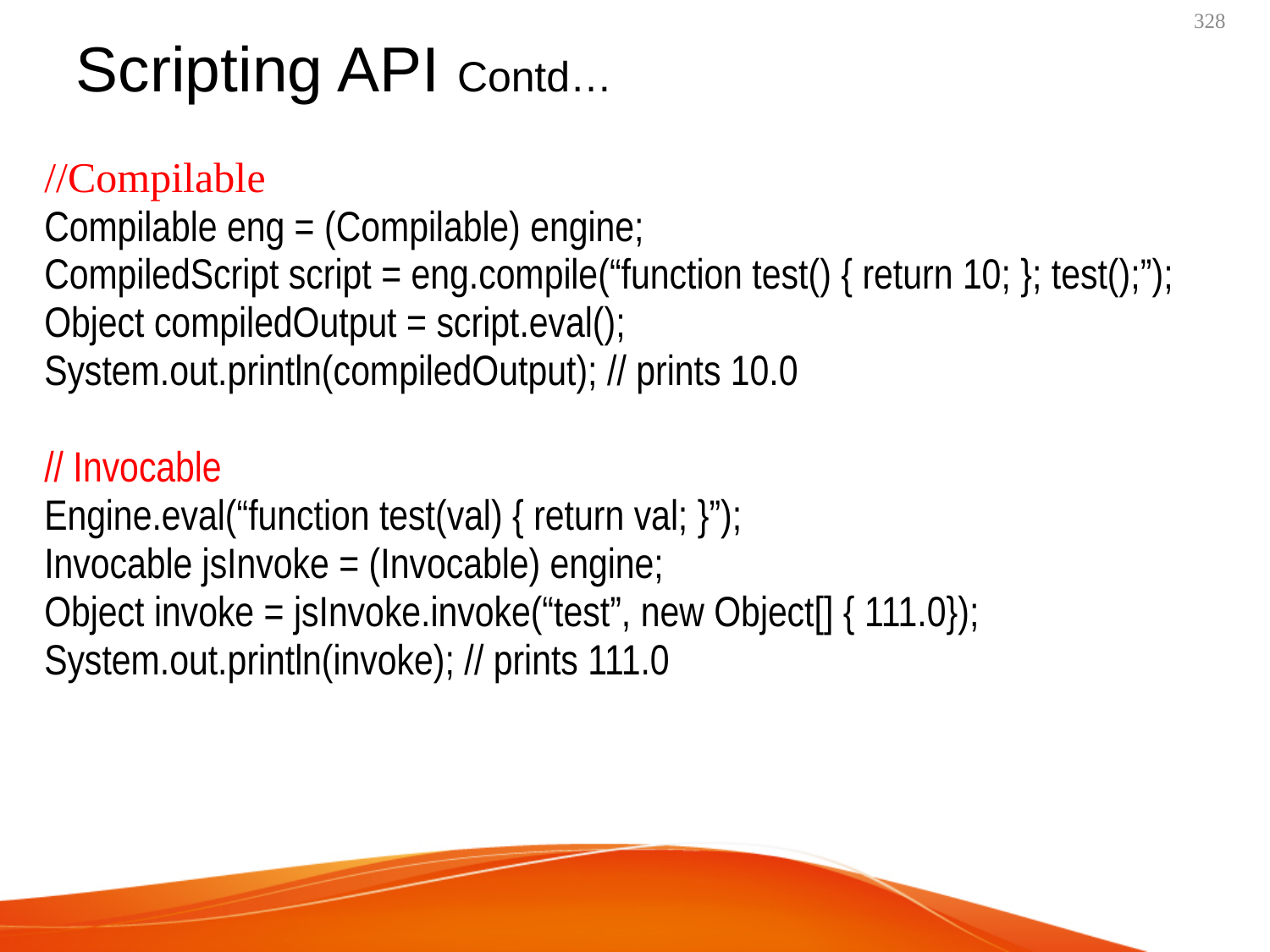

# Scripting API Contd…
328
//Compilable
Compilable eng = (Compilable) engine;
CompiledScript script = eng.compile(“function test() { return 10; }; test();”);
Object compiledOutput = script.eval();
System.out.println(compiledOutput); // prints 10.0

// Invocable
Engine.eval(“function test(val) { return val; }”);
Invocable jsInvoke = (Invocable) engine;
Object invoke = jsInvoke.invoke(“test”, new Object[] { 111.0});
System.out.println(invoke); // prints 111.0